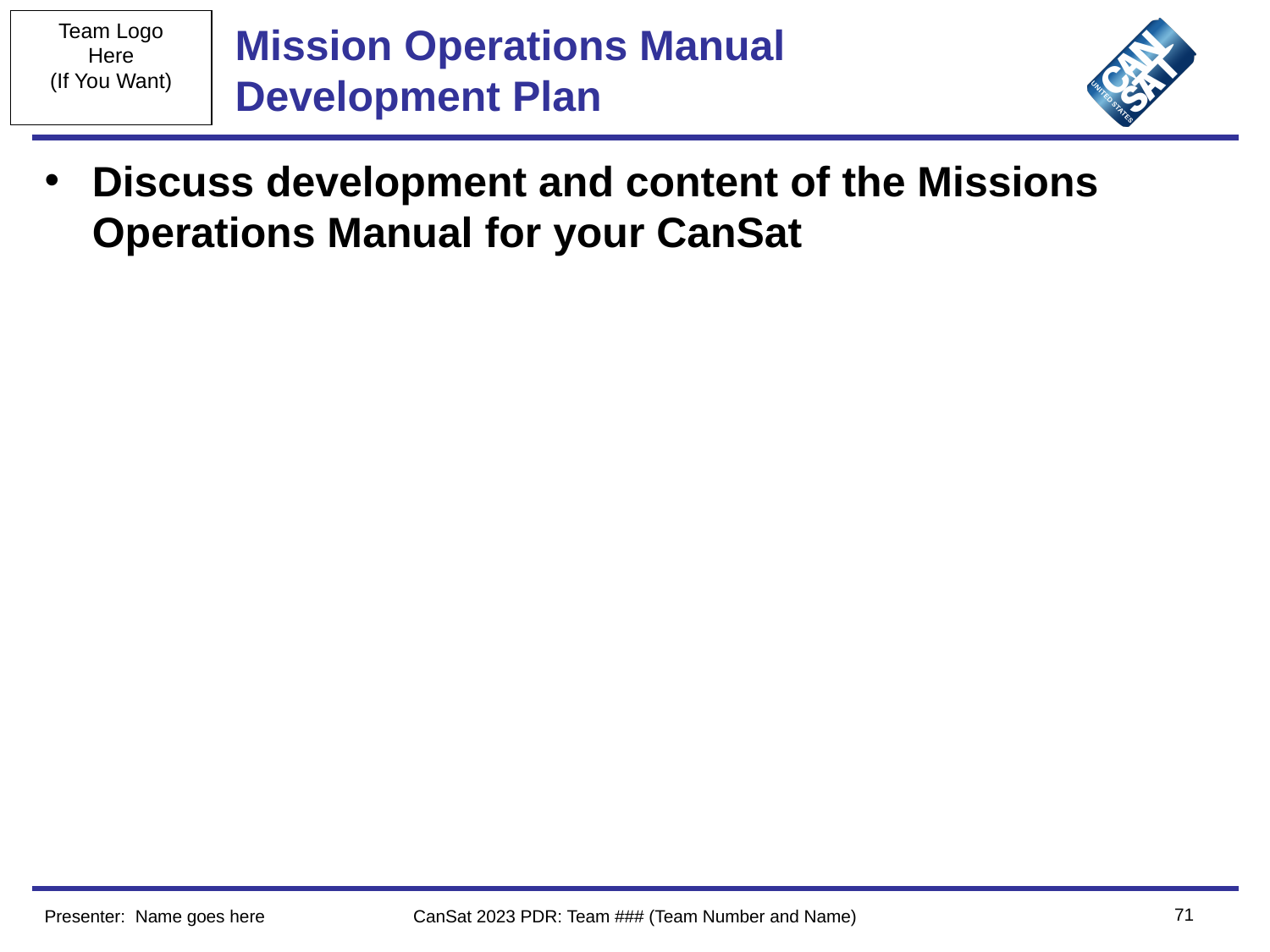

# Mission Operations Manual Development Plan
Discuss development and content of the Missions Operations Manual for your CanSat
71
Presenter:  Name goes here
CanSat 2023 PDR: Team ### (Team Number and Name)